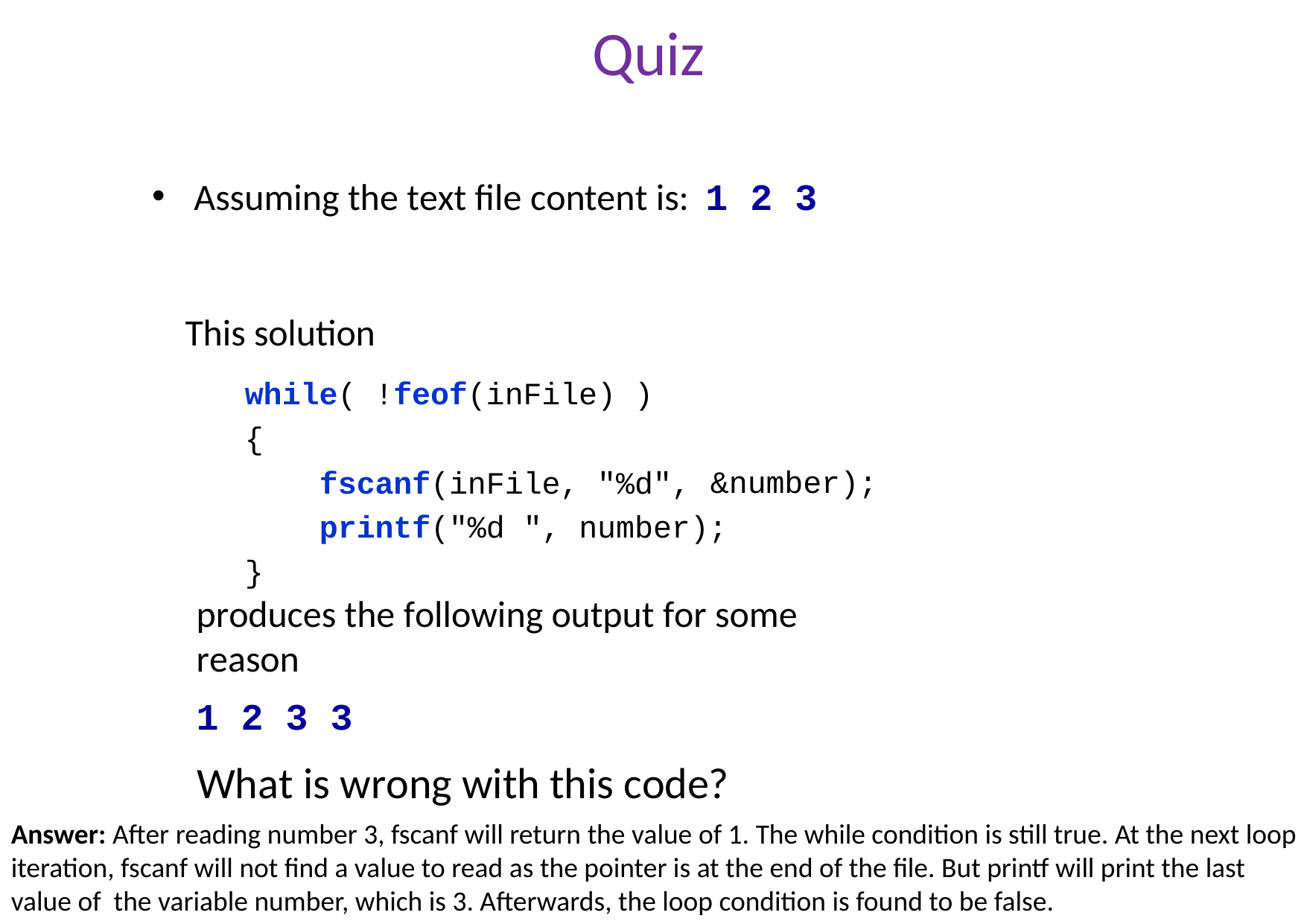

# Quiz
Assuming the text file content is:  1 2 3
This solution
while( !feof(inFile) )
{
fscanf(inFile, "%d",
&number);
printf("%d ", number);
}
produces the following output for some reason
1 2 3 3
What is wrong with this code?
Answer: After reading number 3, fscanf will return the value of 1. The while condition is still true. At the next loop iteration, fscanf will not find a value to read as the pointer is at the end of the file. But printf will print the last value of  the variable number, which is 3. Afterwards, the loop condition is found to be false.